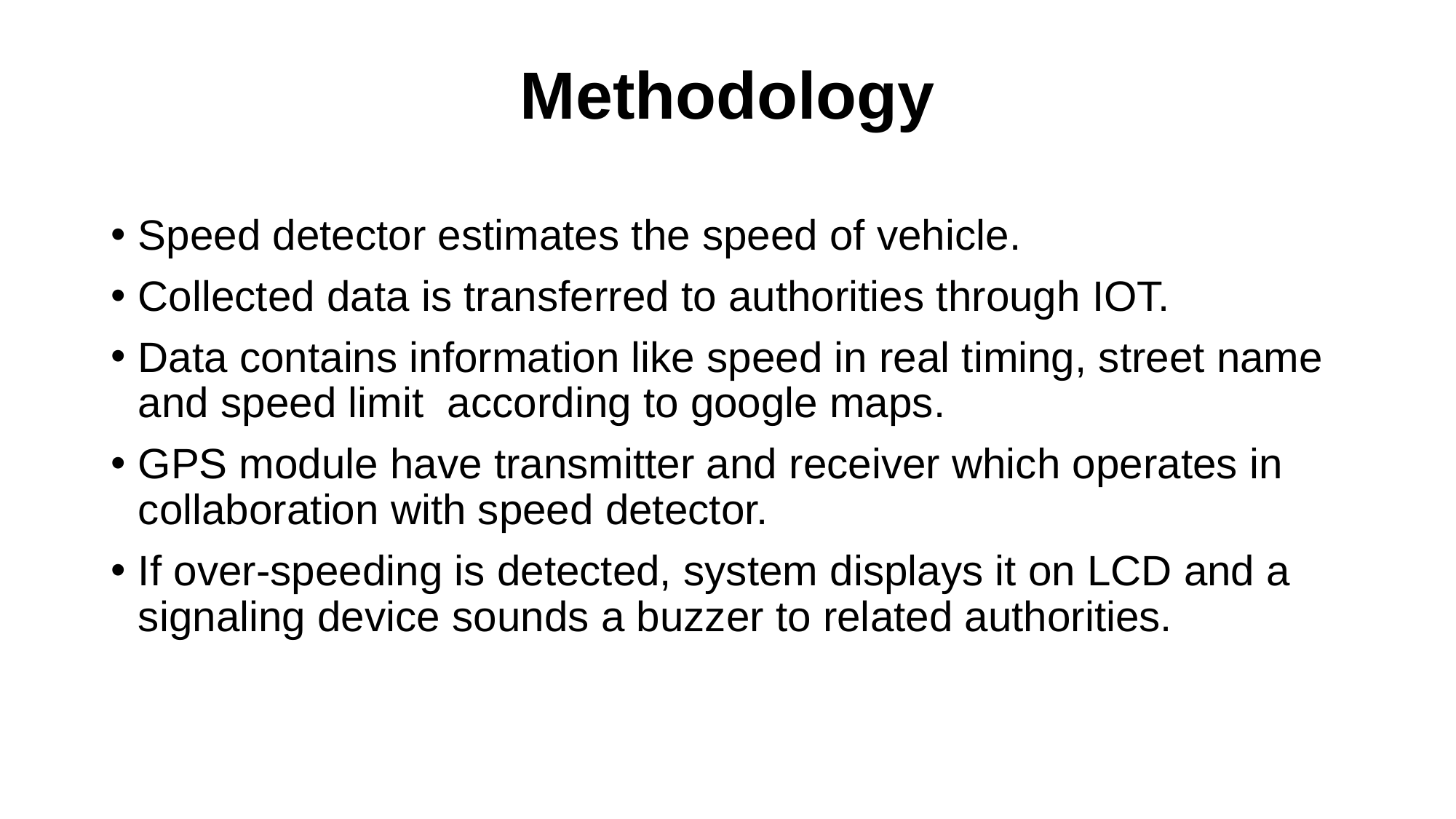

# Methodology
Speed detector estimates the speed of vehicle.
Collected data is transferred to authorities through IOT.
Data contains information like speed in real timing, street name and speed limit  according to google maps.
GPS module have transmitter and receiver which operates in collaboration with speed detector.
If over-speeding is detected, system displays it on LCD and a signaling device sounds a buzzer to related authorities.